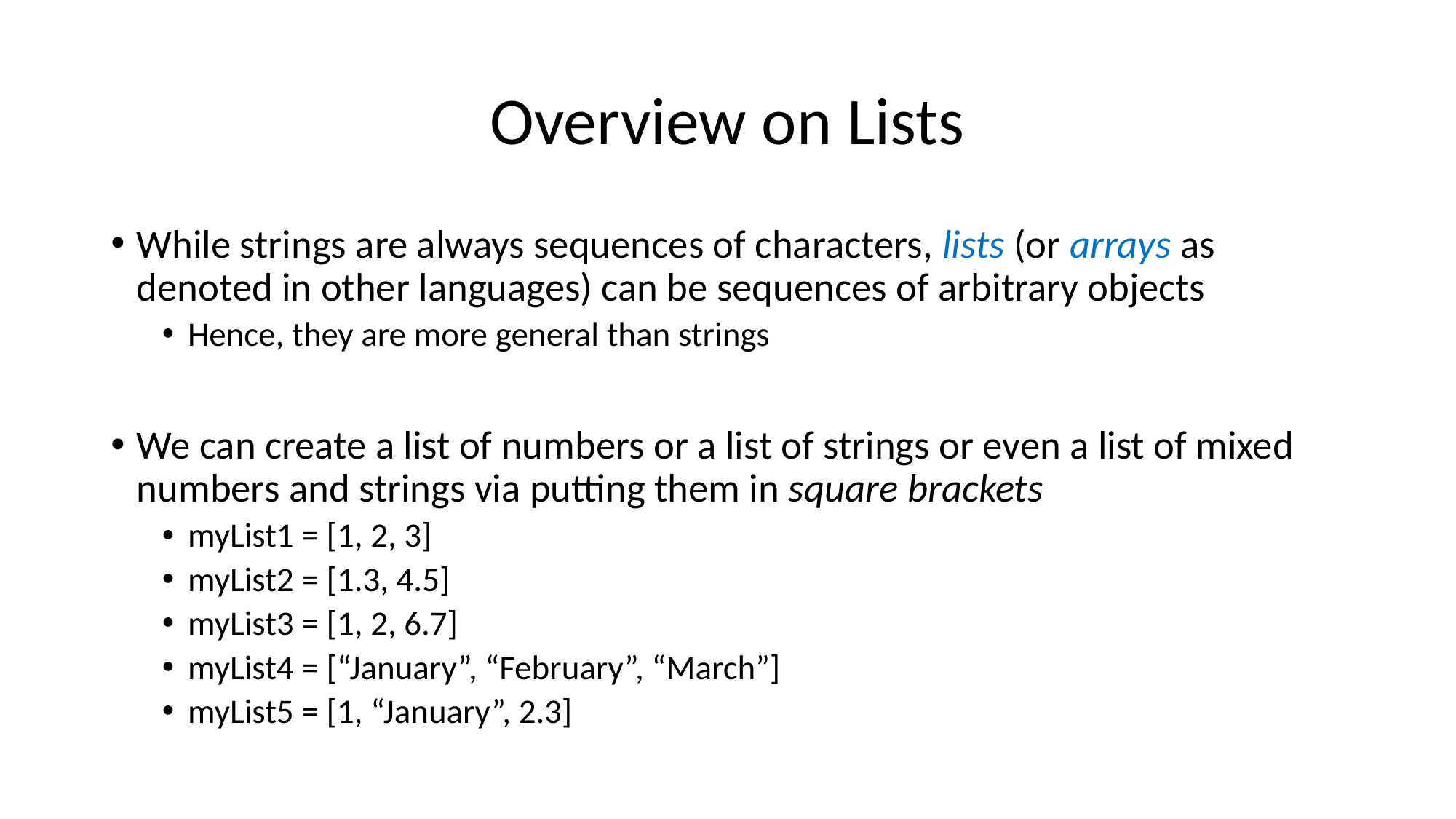

# Overview on Lists
While strings are always sequences of characters, lists (or arrays as denoted in other languages) can be sequences of arbitrary objects
Hence, they are more general than strings

We can create a list of numbers or a list of strings or even a list of mixed numbers and strings via putting them in square brackets
myList1 = [1, 2, 3]
myList2 = [1.3, 4.5]
myList3 = [1, 2, 6.7]
myList4 = [“January”, “February”, “March”]
myList5 = [1, “January”, 2.3]